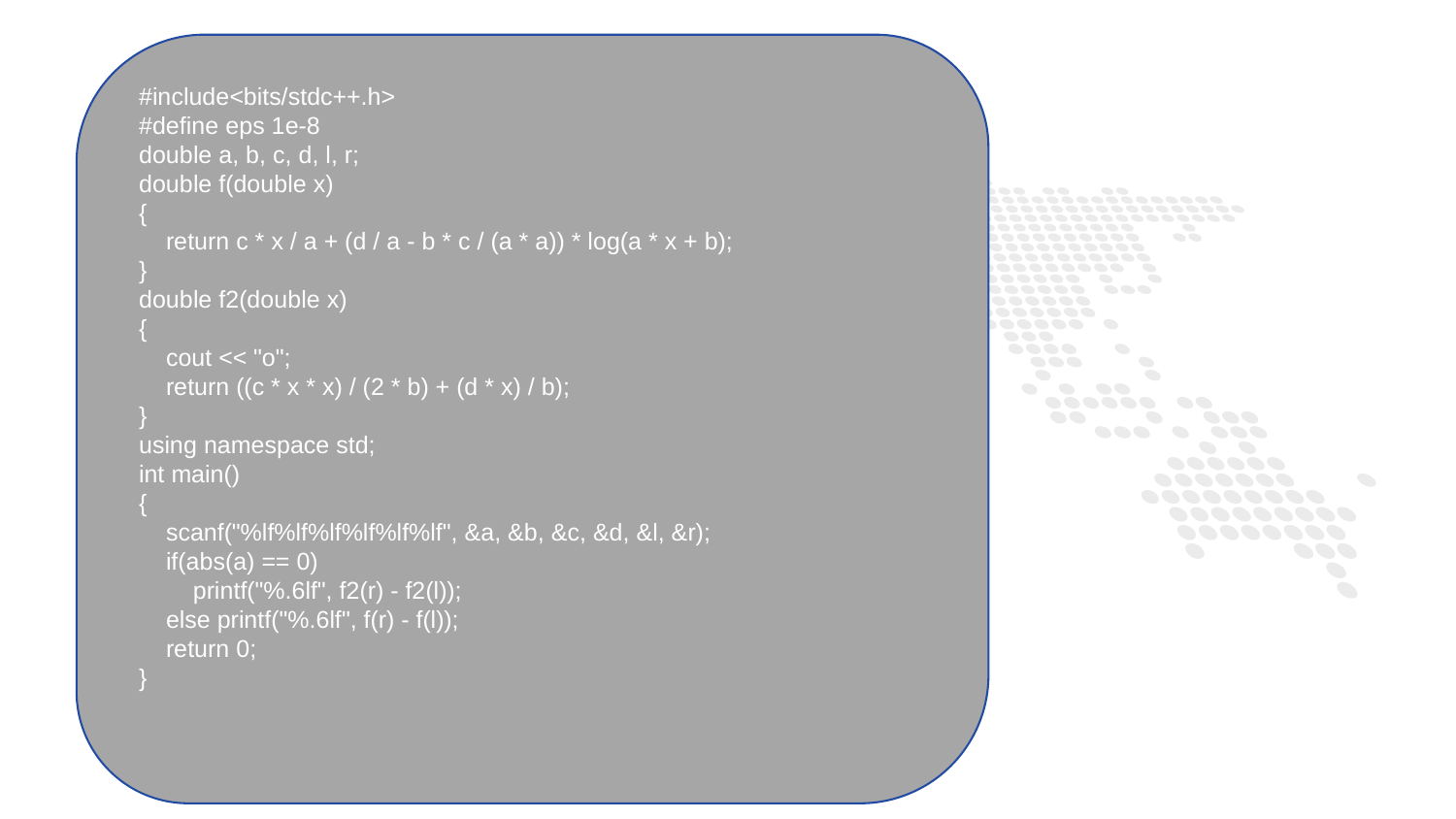

#include<bits/stdc++.h>
#define eps 1e-8
double a, b, c, d, l, r;
double f(double x)
{
    return c * x / a + (d / a - b * c / (a * a)) * log(a * x + b);
}
double f2(double x)
{
    cout << "o";
    return ((c * x * x) / (2 * b) + (d * x) / b);
}
using namespace std;
int main()
{
    scanf("%lf%lf%lf%lf%lf%lf", &a, &b, &c, &d, &l, &r);
    if(abs(a) == 0)
        printf("%.6lf", f2(r) - f2(l));
    else printf("%.6lf", f(r) - f(l));
    return 0;
}
1
PART  ONE